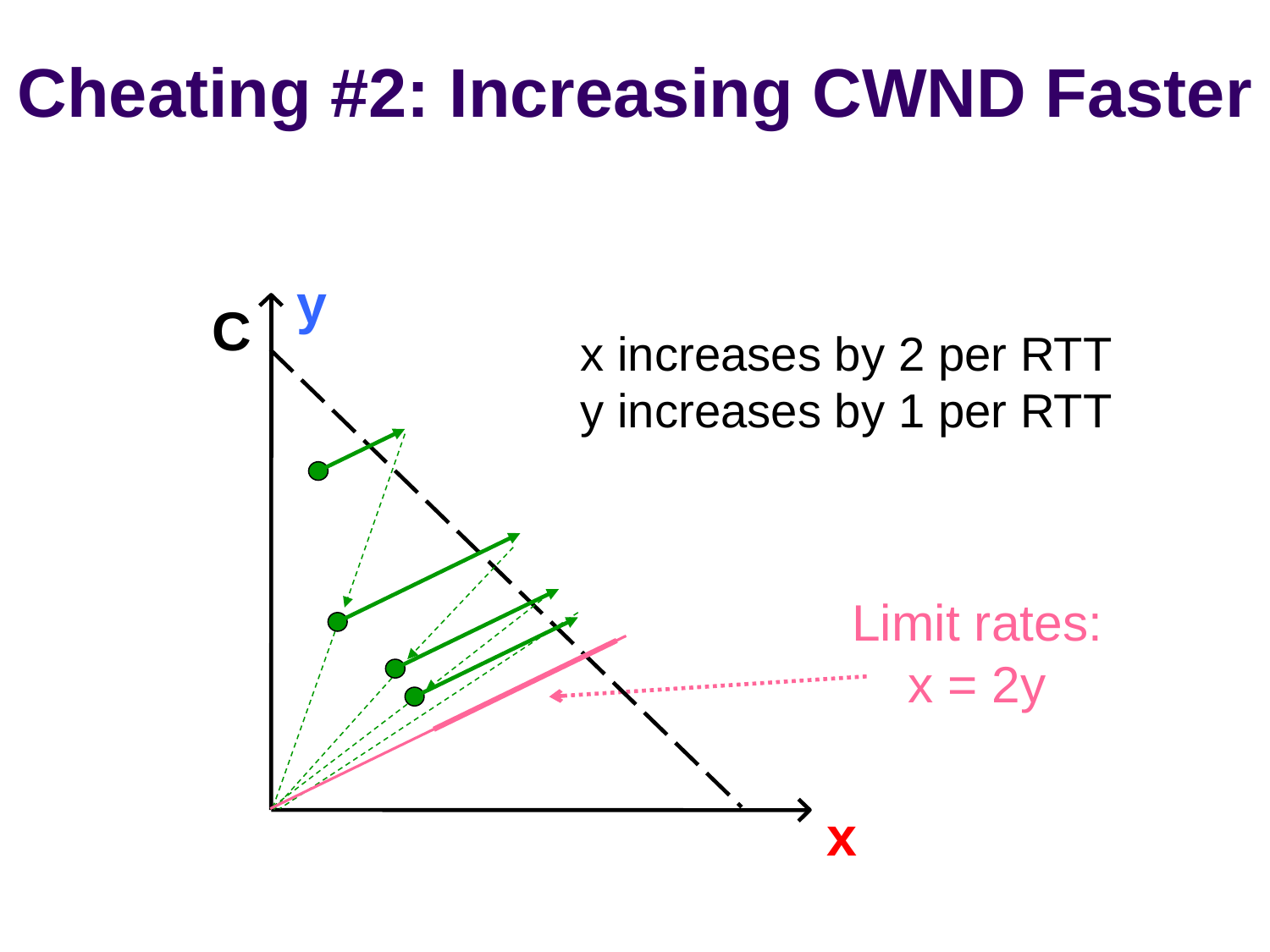

# Cheating #2: Increasing CWND Faster

y

C
x increases by 2 per RTT
y increases by 1 per RTT

Limit rates:
x = 2y

x